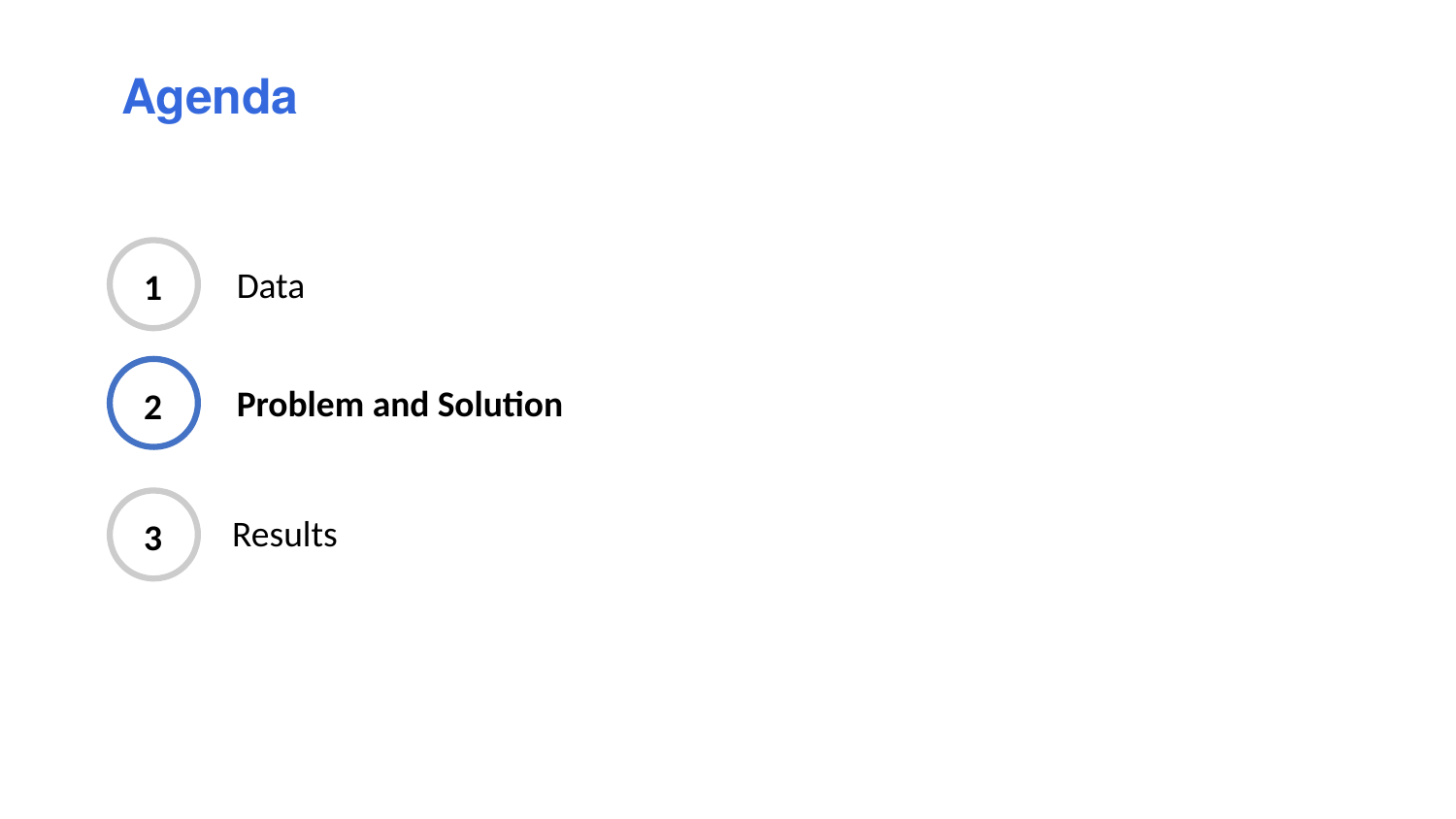

Agenda

1
Data

2
Problem and Solution

3
Results